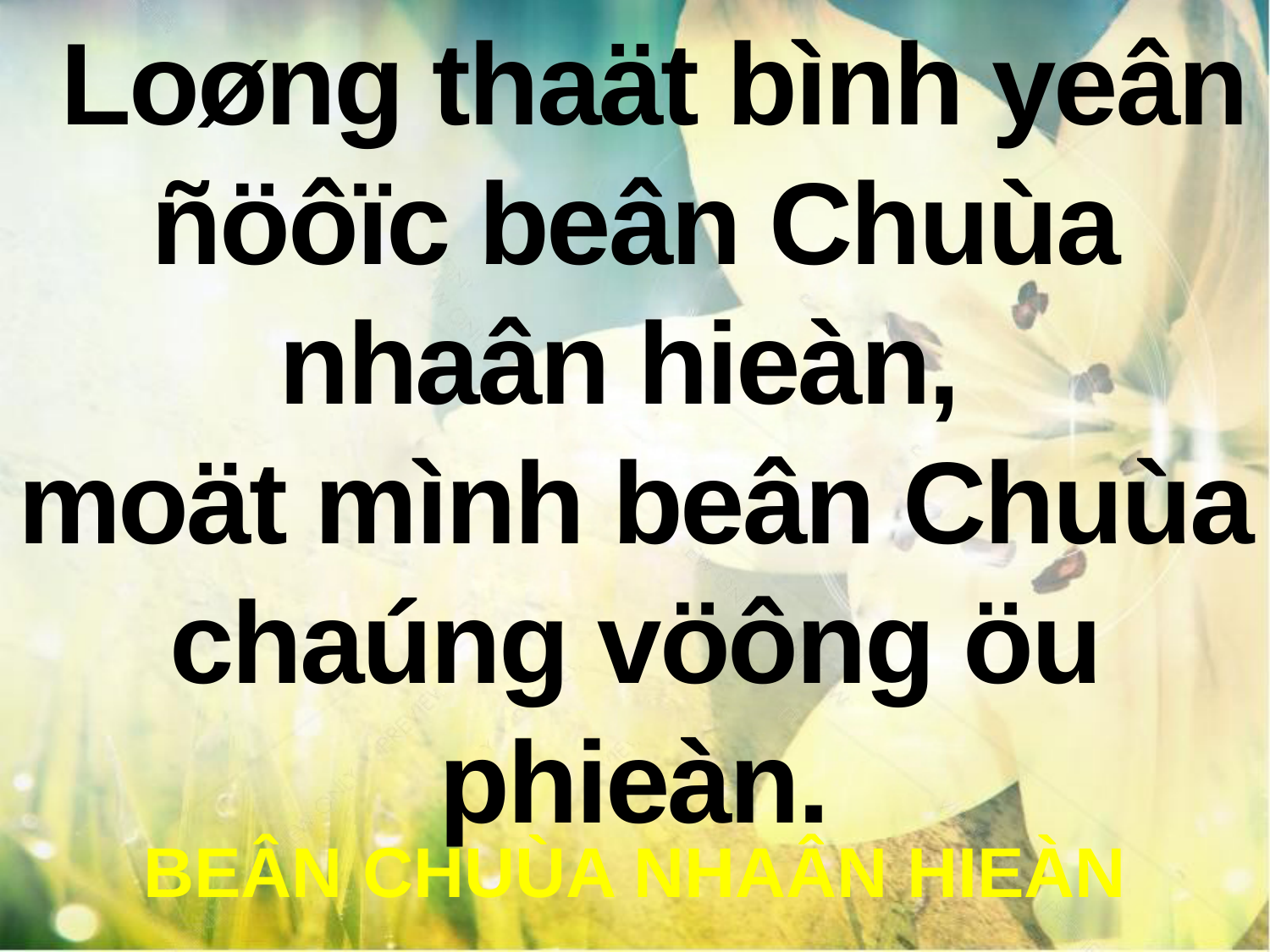

Loøng thaät bình yeân ñöôïc beân Chuùa nhaân hieàn,
moät mình beân Chuùa chaúng vöông öu phieàn.
BEÂN CHUÙA NHAÂN HIEÀN